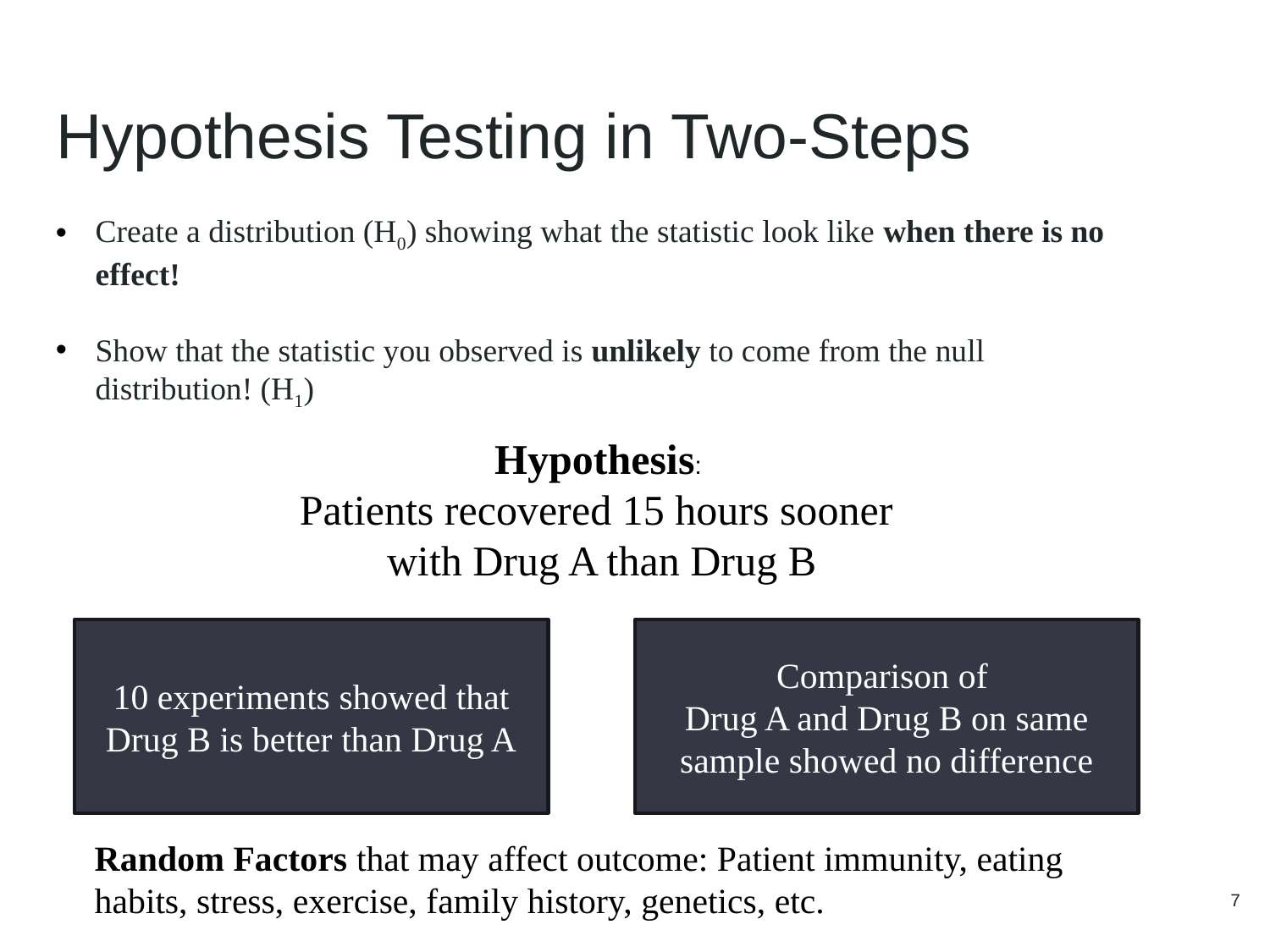

# Hypothesis Testing in Two-Steps
Create a distribution (H0) showing what the statistic look like when there is no effect!

Show that the statistic you observed is unlikely to come from the null distribution! (H1)

Hypothesis:
Patients recovered 15 hours sooner
with Drug A than Drug B
Comparison of
Drug A and Drug B on same sample showed no difference
10 experiments showed that Drug B is better than Drug A
Random Factors that may affect outcome: Patient immunity, eating habits, stress, exercise, family history, genetics, etc.
7